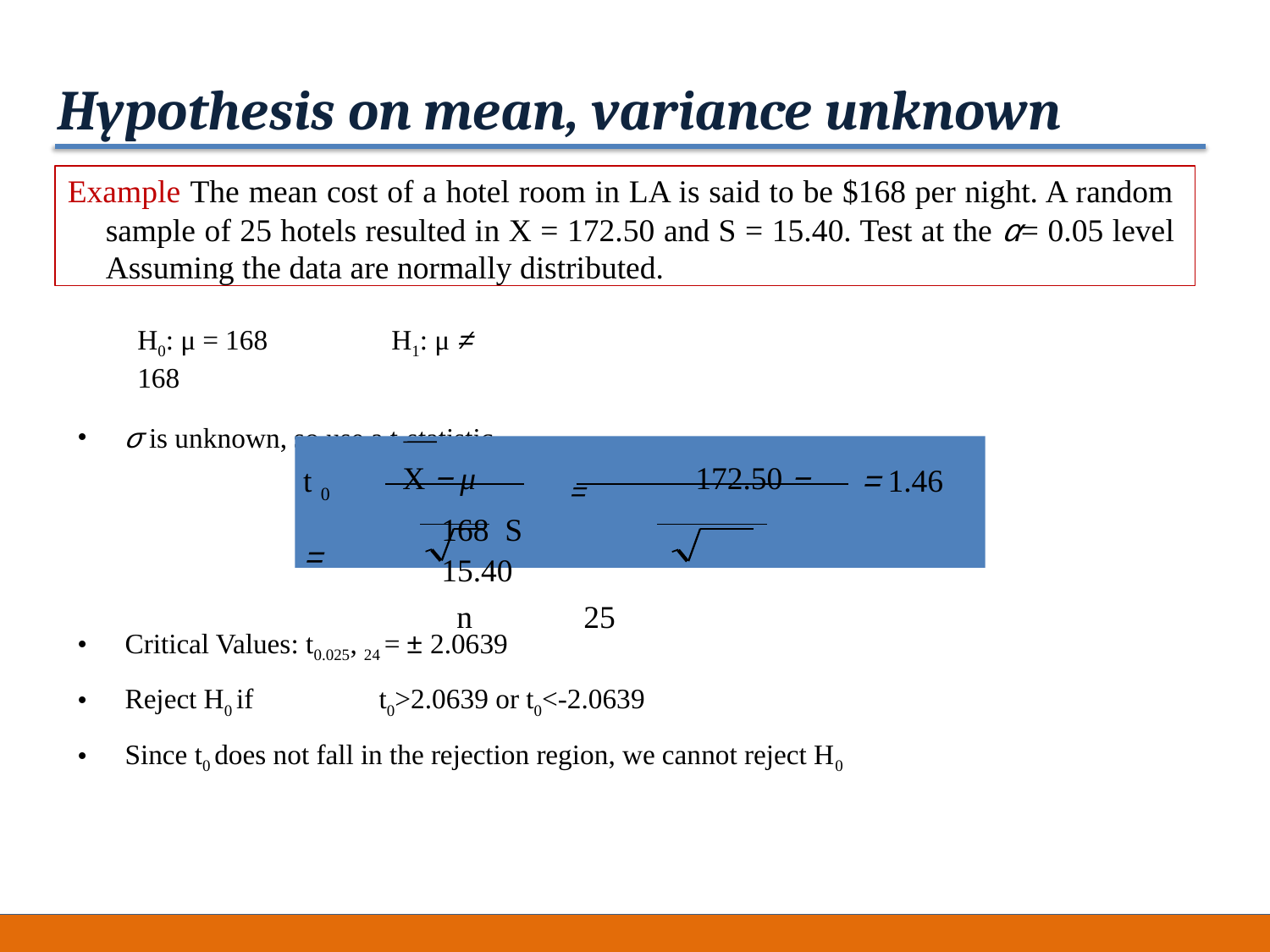

# Hypothesis on mean, variance unknown

Example The mean cost of a hotel room in LA is said to be $168 per night. A random  sample of 25 hotels resulted in X = 172.50 and S = 15.40. Test at the α= 0.05 level  Assuming the data are normally distributed.
H0: μ = 168	H1: μ ≠ 168
σ is unknown, so use a t-statistic
X − μ	=	172.50 − 168  S			15.40
n	25

t	=
= 1.46
0

Critical Values: t0.025, 24 = ± 2.0639
Reject H0 if	t0>2.0639 or t0<-2.0639
Since t0 does not fall in the rejection region, we cannot reject H0